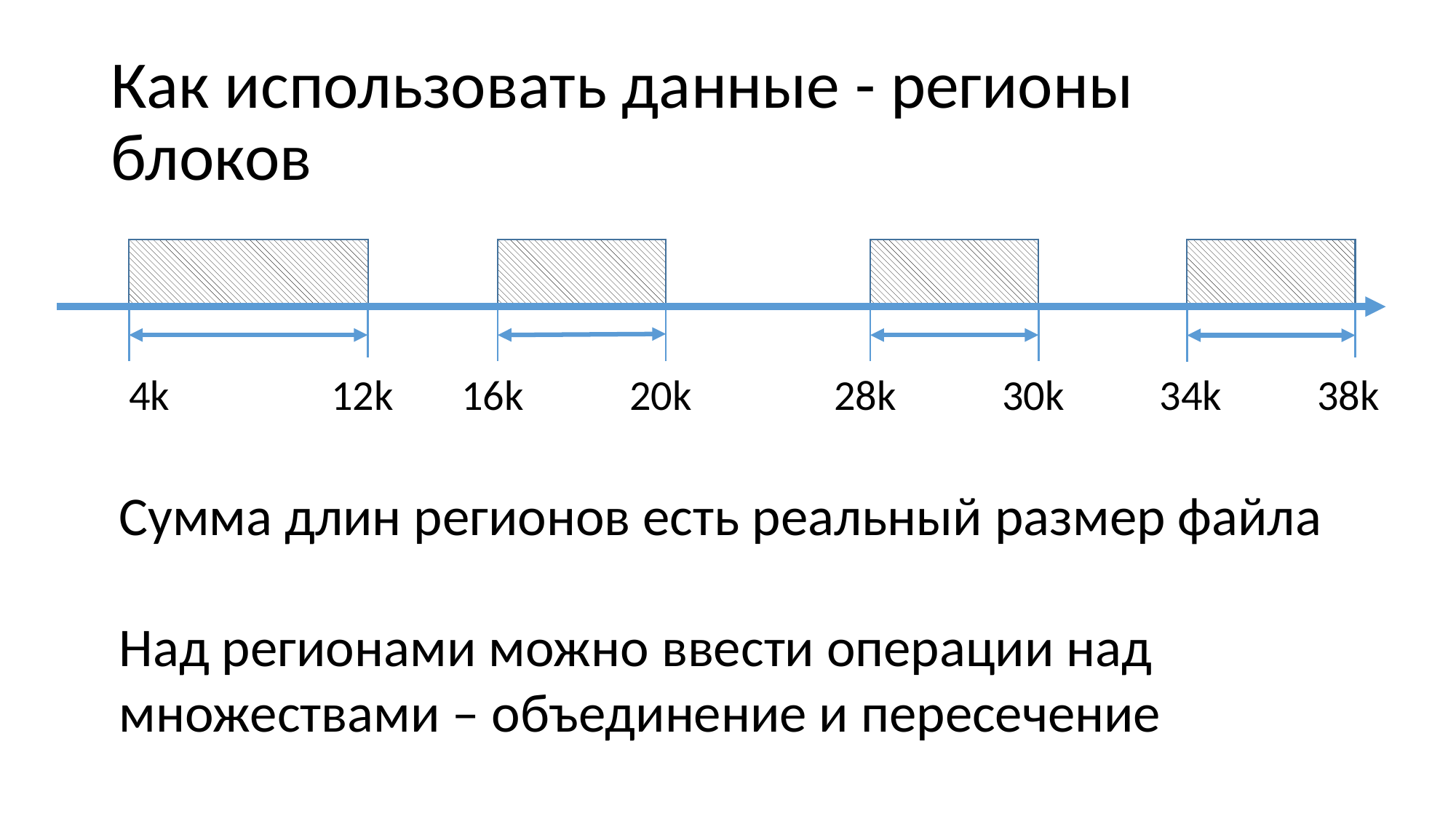

# Как использовать данные - регионы блоков

28k
30k
34k
38k
4k
12k
16k
20k
Сумма длин регионов есть реальный размер файла

Над регионами можно ввести операции над множествами – объединение и пересечение